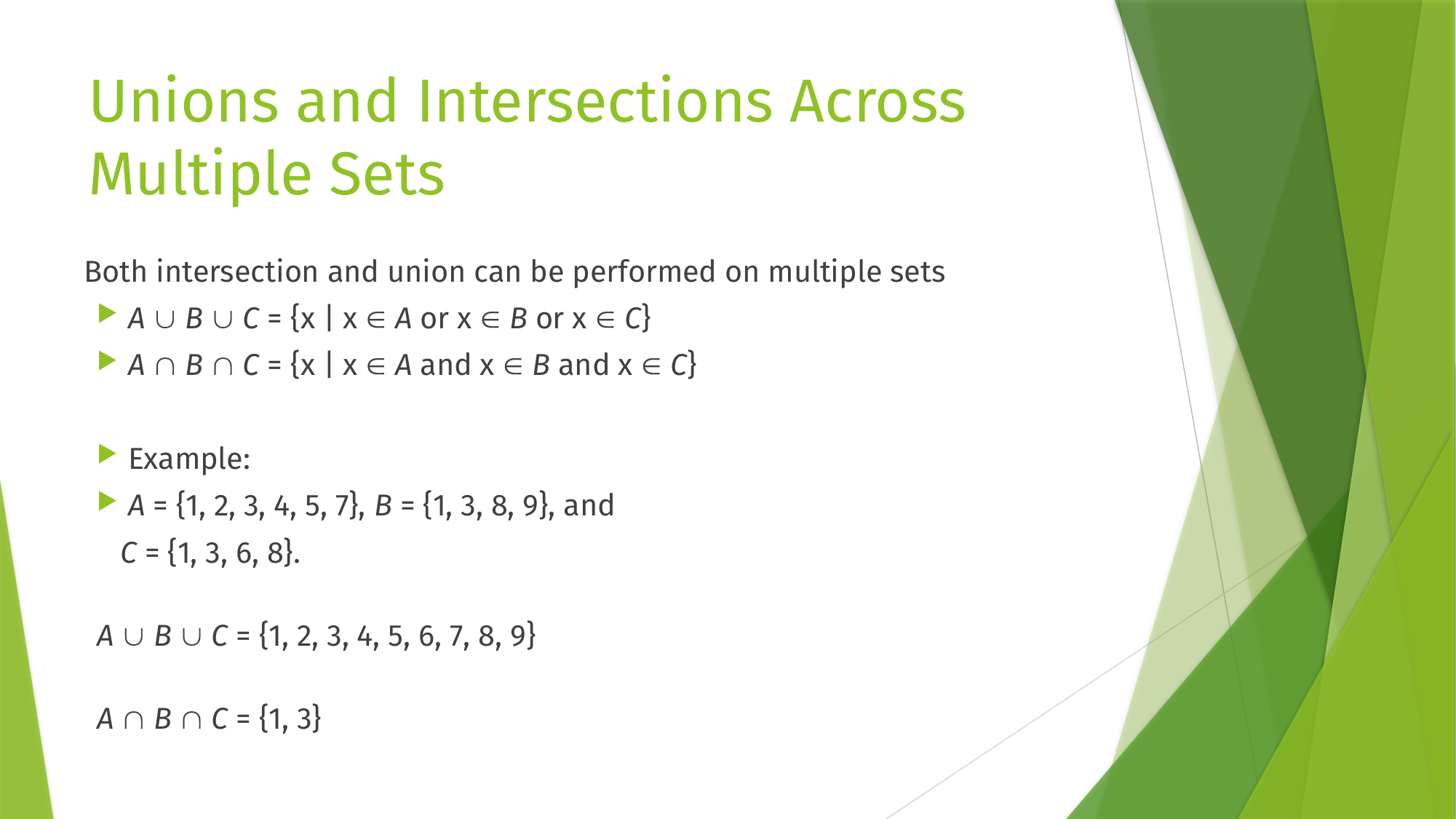

# Unions and Intersections Across Multiple Sets
	Both intersection and union can be performed on multiple sets
A ∪ B ∪ C = {x | x ∈ A or x ∈ B or x ∈ C}
A ∩ B ∩ C = {x | x ∈ A and x ∈ B and x ∈ C}

Example:
A = {1, 2, 3, 4, 5, 7}, B = {1, 3, 8, 9}, and
   C = {1, 3, 6, 8}.
A ∪ B ∪ C = {1, 2, 3, 4, 5, 6, 7, 8, 9}
A ∩ B ∩ C = {1, 3}